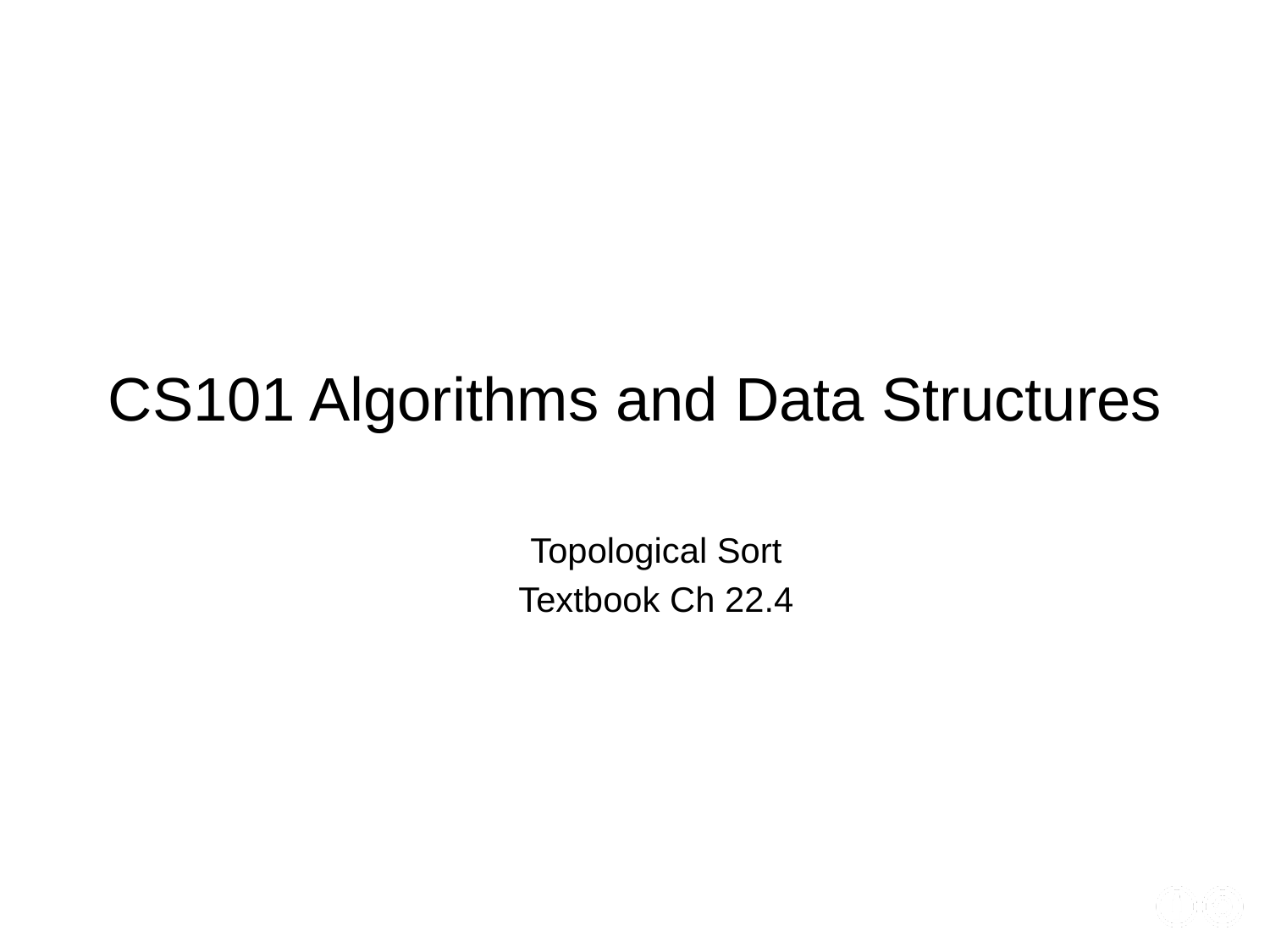

# CS101 Algorithms and Data Structures

Topological Sort
Textbook Ch 22.4